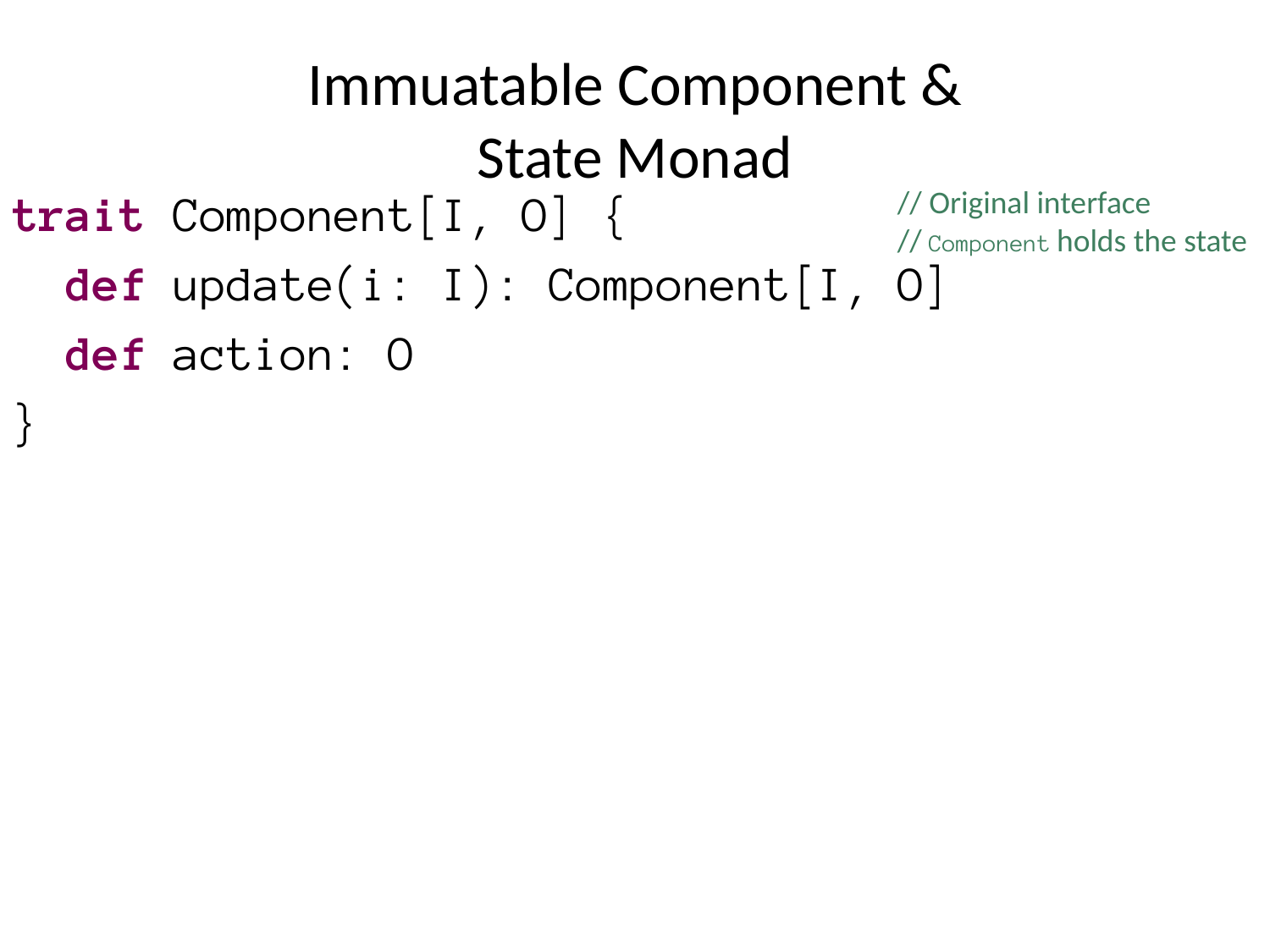

# Immuatable Component & State Monad
trait Component[I, O] {
  def update(i: I): Component[I, O]
  def action: O
}
// Original interface
// Component holds the state